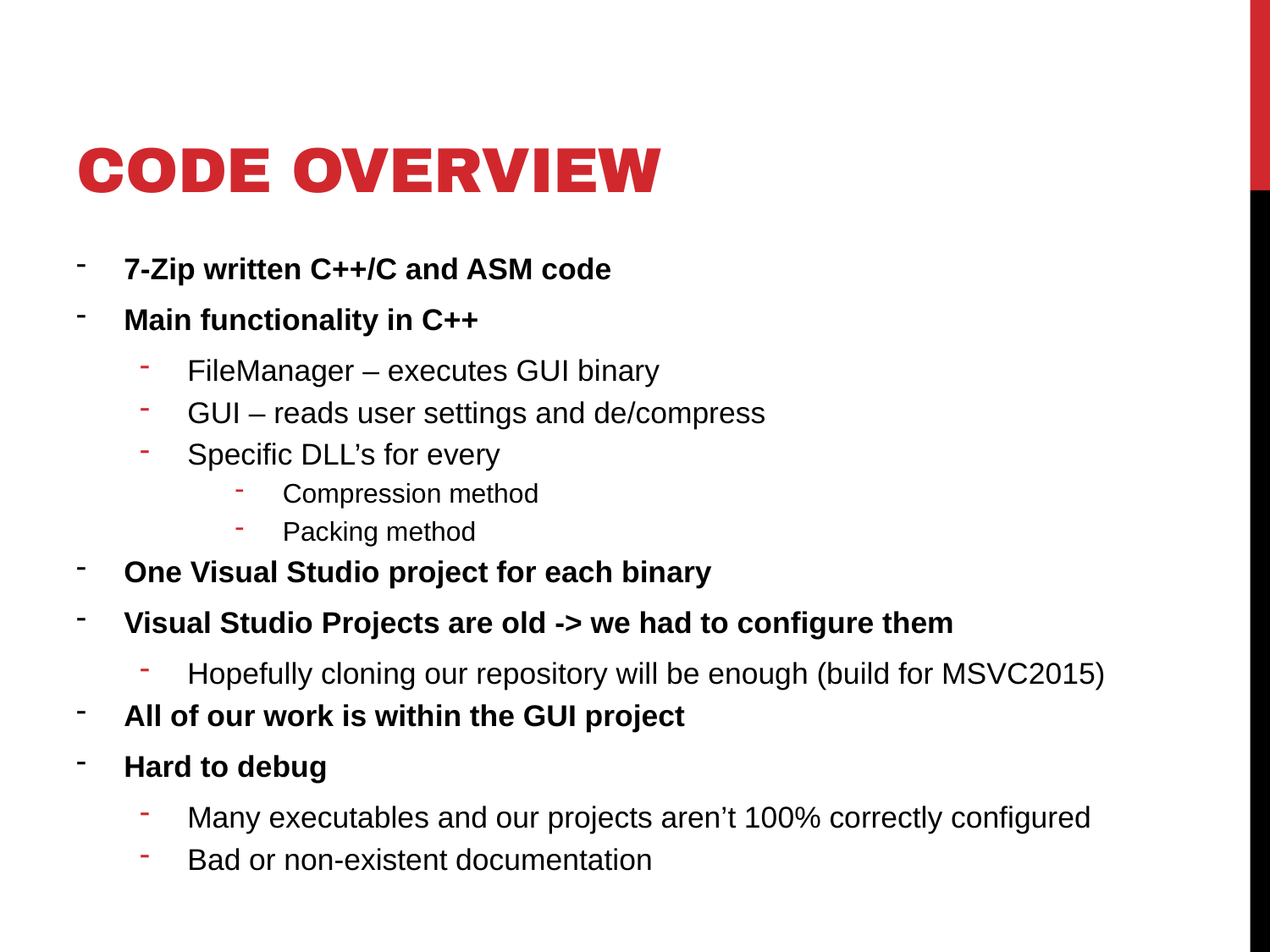

# Code Overview
7-Zip written C++/C and ASM code
Main functionality in C++
FileManager – executes GUI binary
GUI – reads user settings and de/compress
Specific DLL’s for every
Compression method
Packing method
One Visual Studio project for each binary
Visual Studio Projects are old -> we had to configure them
Hopefully cloning our repository will be enough (build for MSVC2015)
All of our work is within the GUI project
Hard to debug
Many executables and our projects aren’t 100% correctly configured
Bad or non-existent documentation